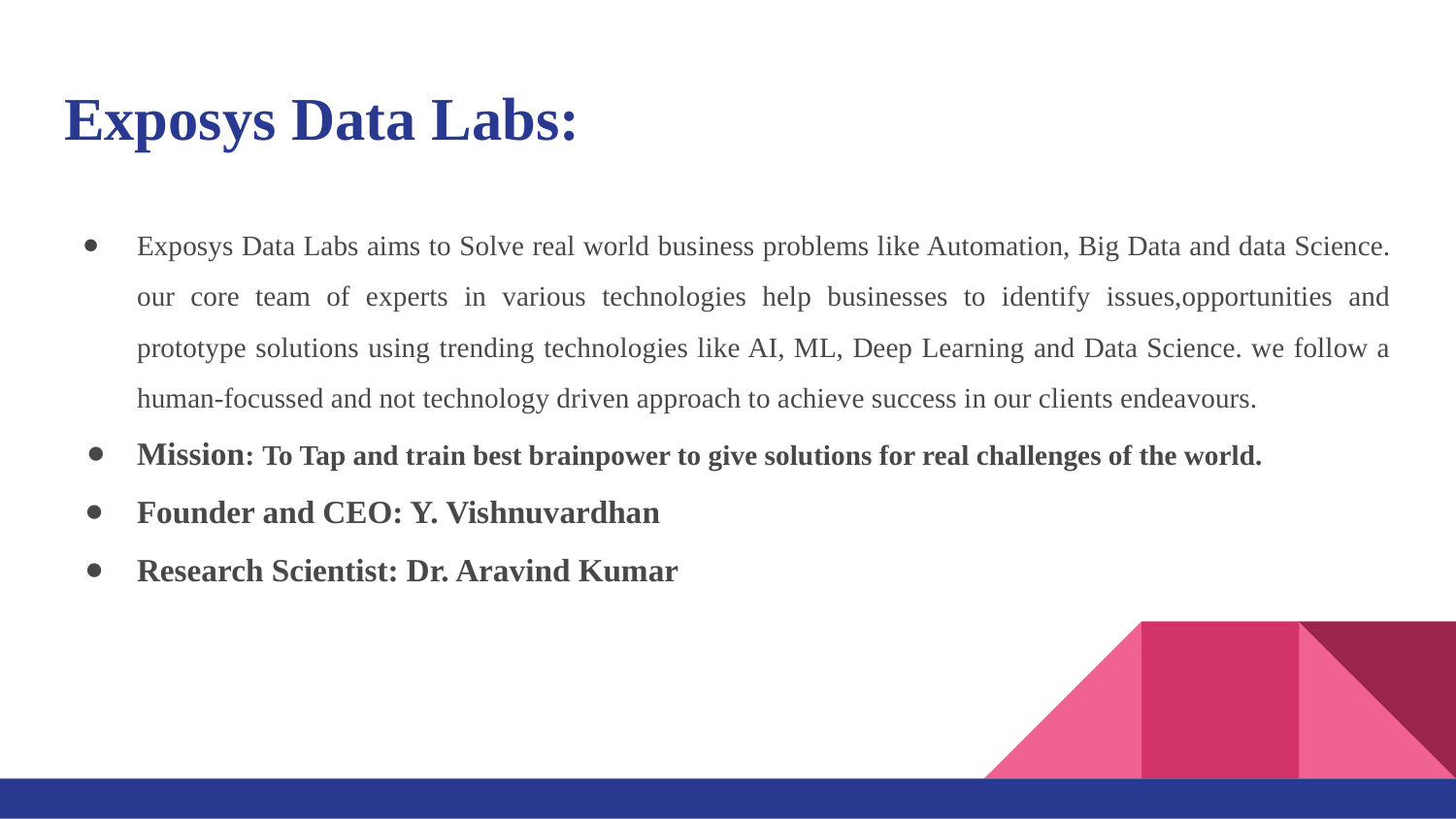

# Exposys Data Labs:
Exposys Data Labs aims to Solve real world business problems like Automation, Big Data and data Science. our core team of experts in various technologies help businesses to identify issues,opportunities and prototype solutions using trending technologies like AI, ML, Deep Learning and Data Science. we follow a human-focussed and not technology driven approach to achieve success in our clients endeavours.
Mission: To Tap and train best brainpower to give solutions for real challenges of the world.
Founder and CEO: Y. Vishnuvardhan
Research Scientist: Dr. Aravind Kumar